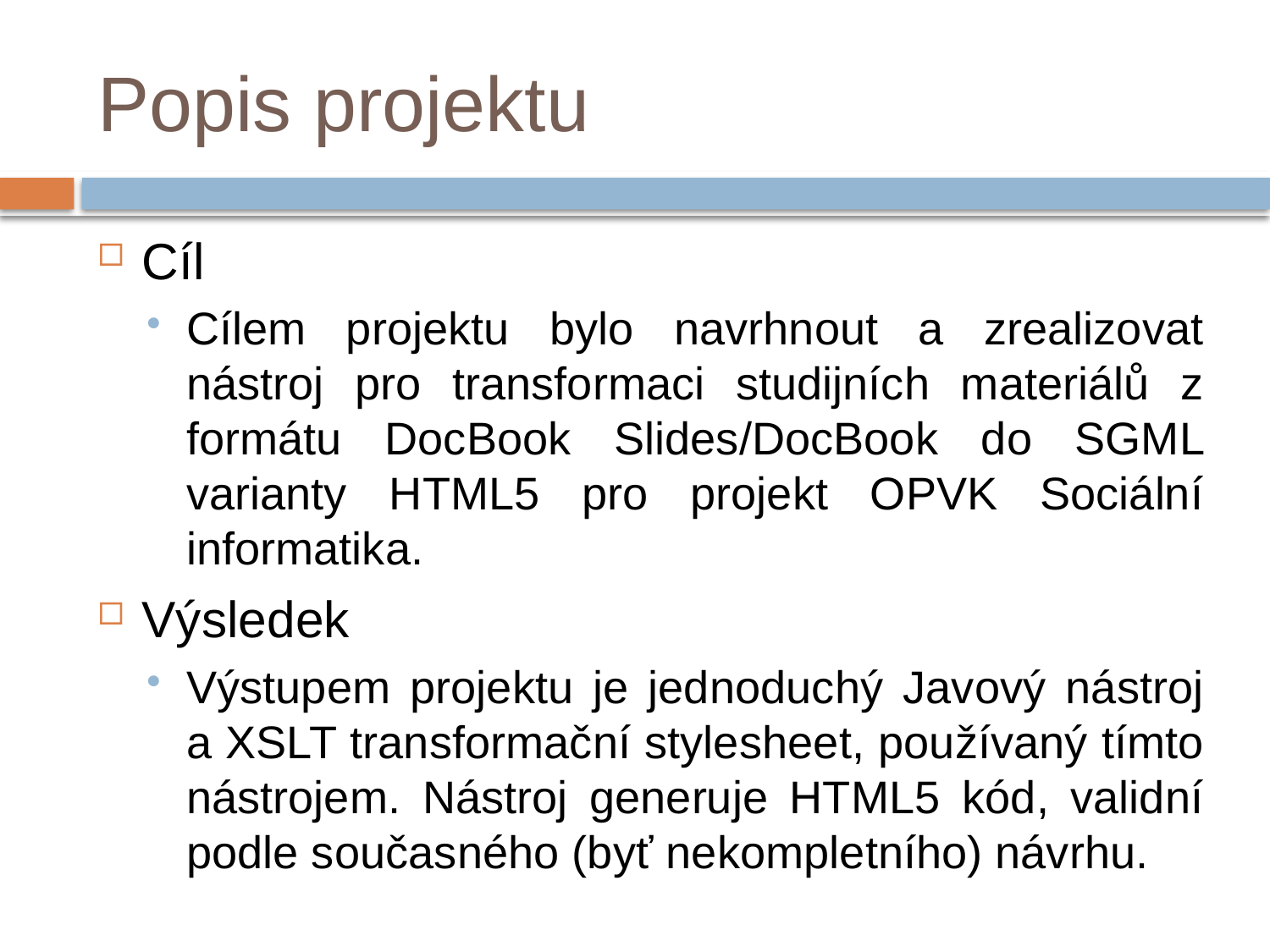

# Popis projektu
Cíl
Cílem projektu bylo navrhnout a zrealizovat nástroj pro transformaci studijních materiálů z formátu DocBook Slides/DocBook do SGML varianty HTML5 pro projekt OPVK Sociální informatika.
Výsledek
Výstupem projektu je jednoduchý Javový nástroj a XSLT transformační stylesheet, používaný tímto nástrojem. Nástroj generuje HTML5 kód, validní podle současného (byť nekompletního) návrhu.